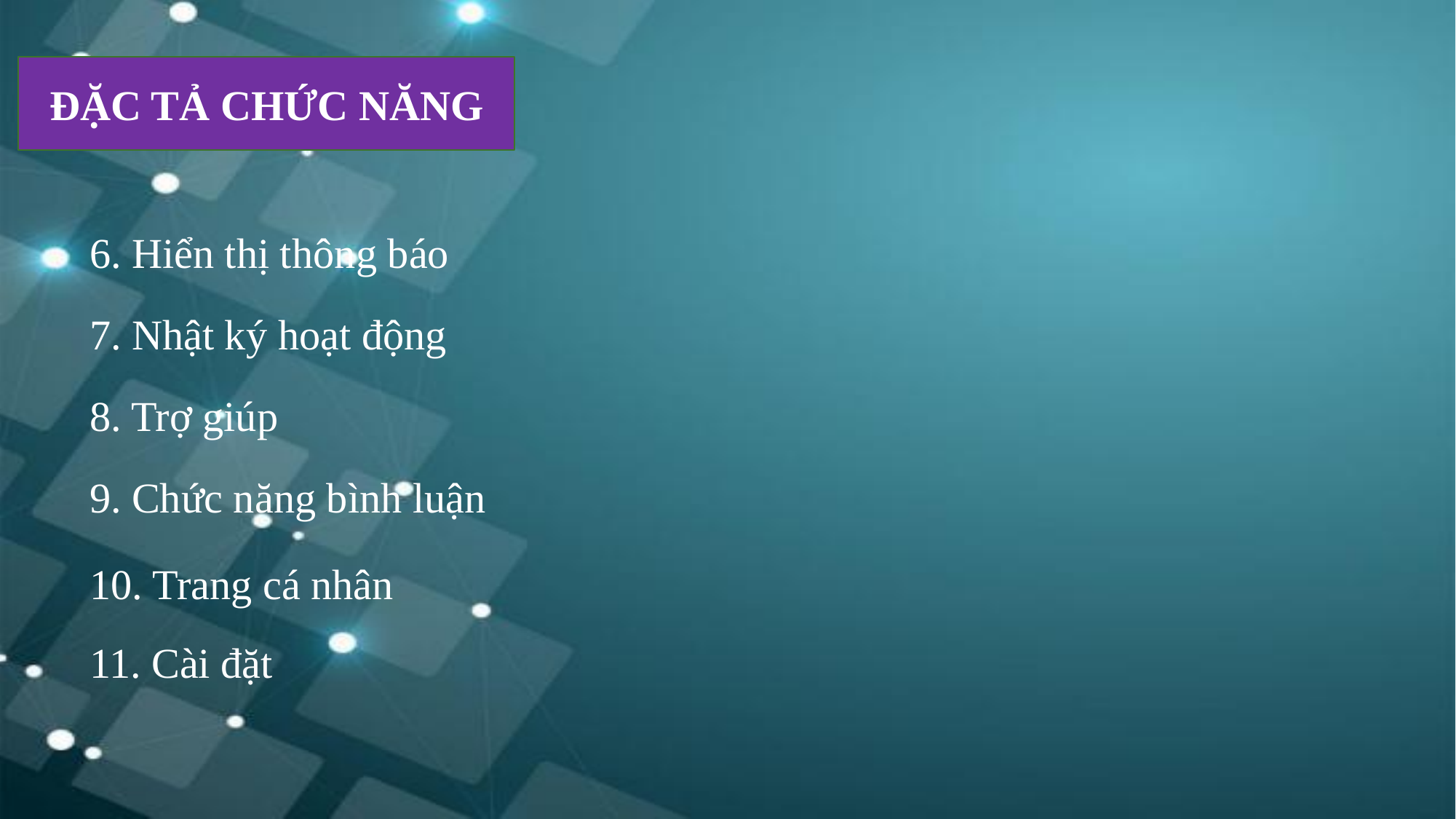

ĐẶC TẢ CHỨC NĂNG
6. Hiển thị thông báo

7. Nhật ký hoạt động
8. Trợ giúp
9. Chức năng bình luận
10. Trang cá nhân
11. Cài đặt